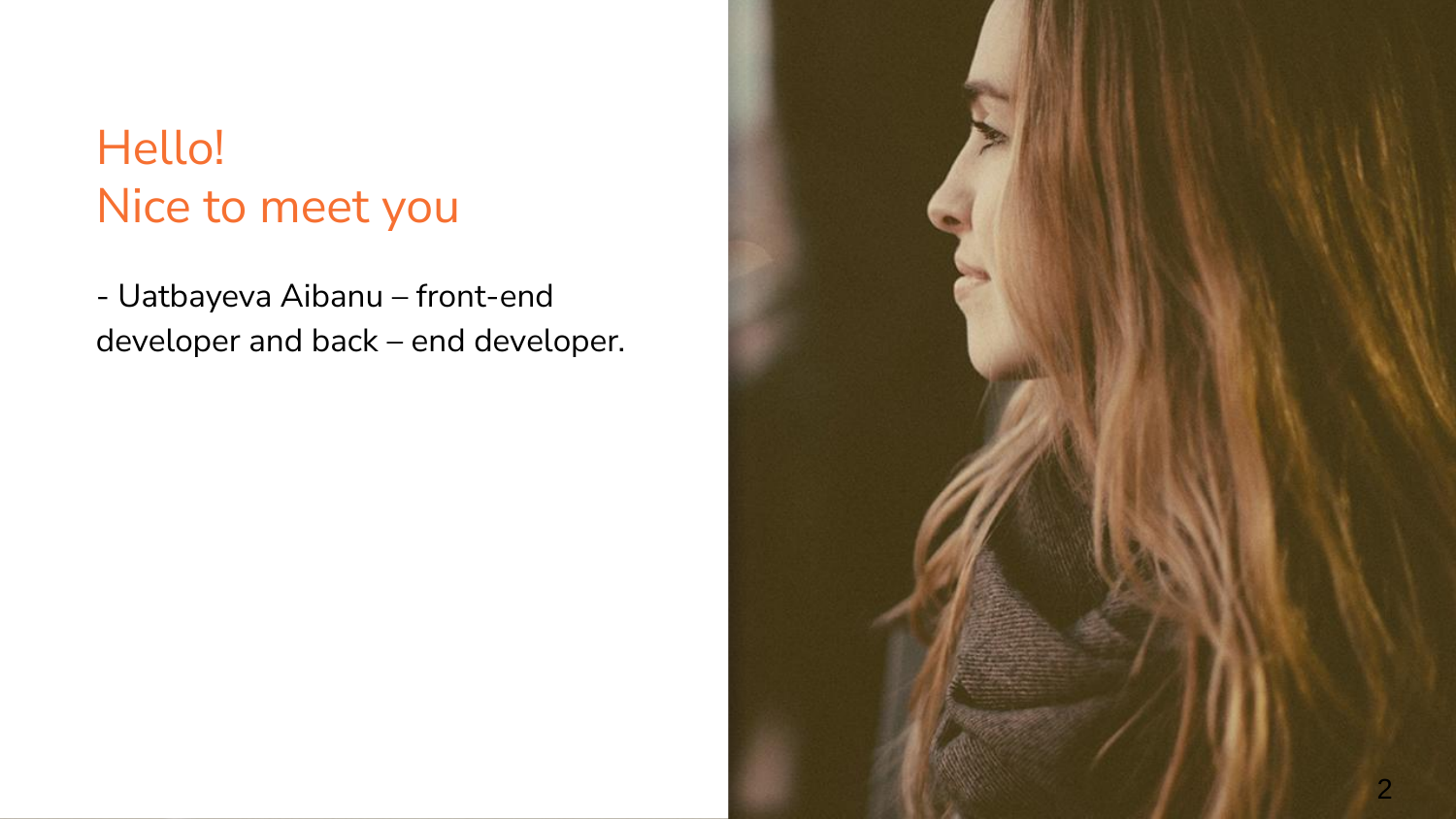

# Hello!
Nice to meet you
- Uatbayeva Aibanu – front-end developer and back – end developer.

2